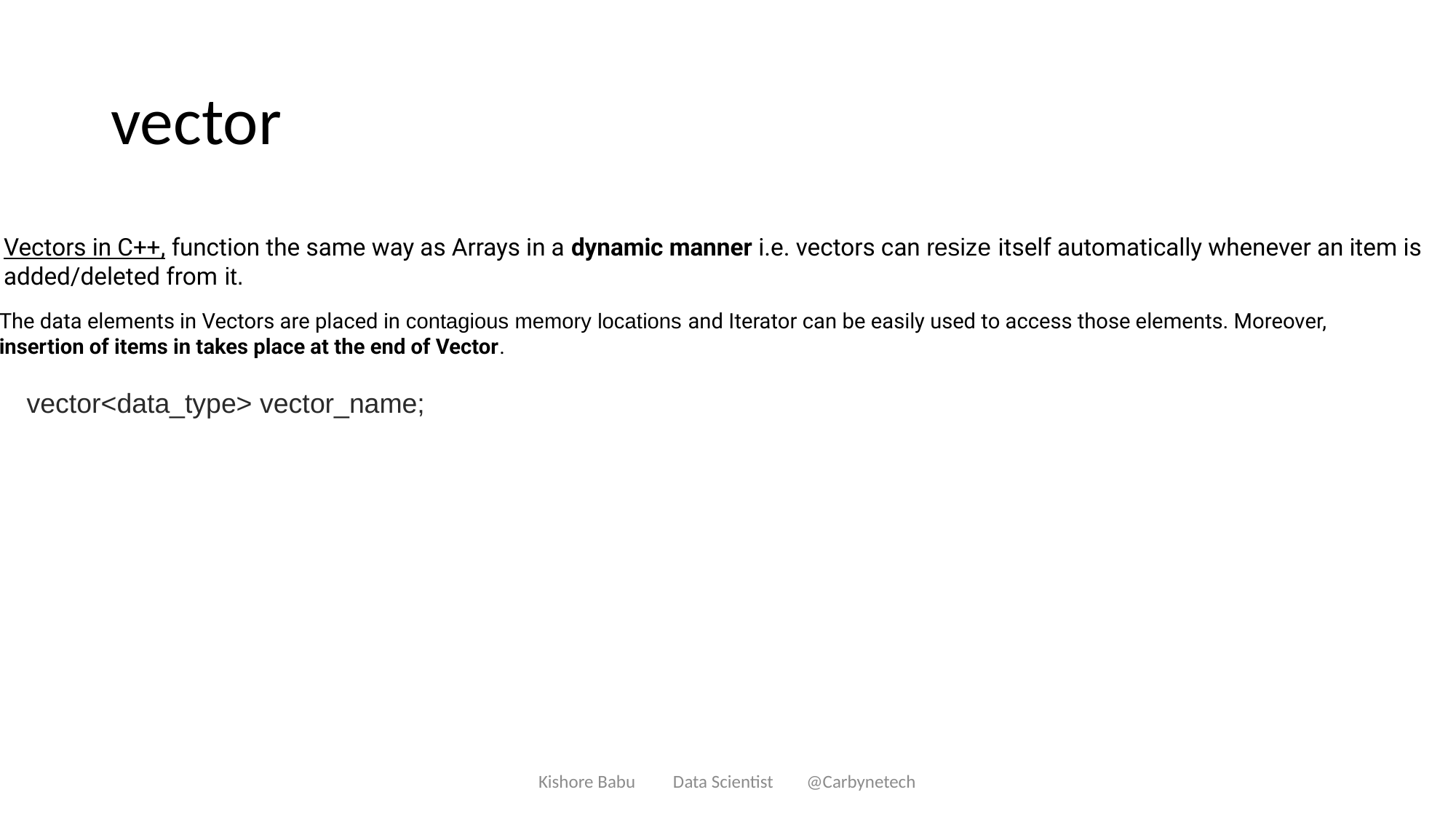

# vector
Vectors in C++, function the same way as Arrays in a dynamic manner i.e. vectors can resize itself automatically whenever an item is added/deleted from it.
The data elements in Vectors are placed in contagious memory locations and Iterator can be easily used to access those elements. Moreover,
insertion of items in takes place at the end of Vector.
vector<data_type> vector_name;
Kishore Babu         Data Scientist        @Carbynetech